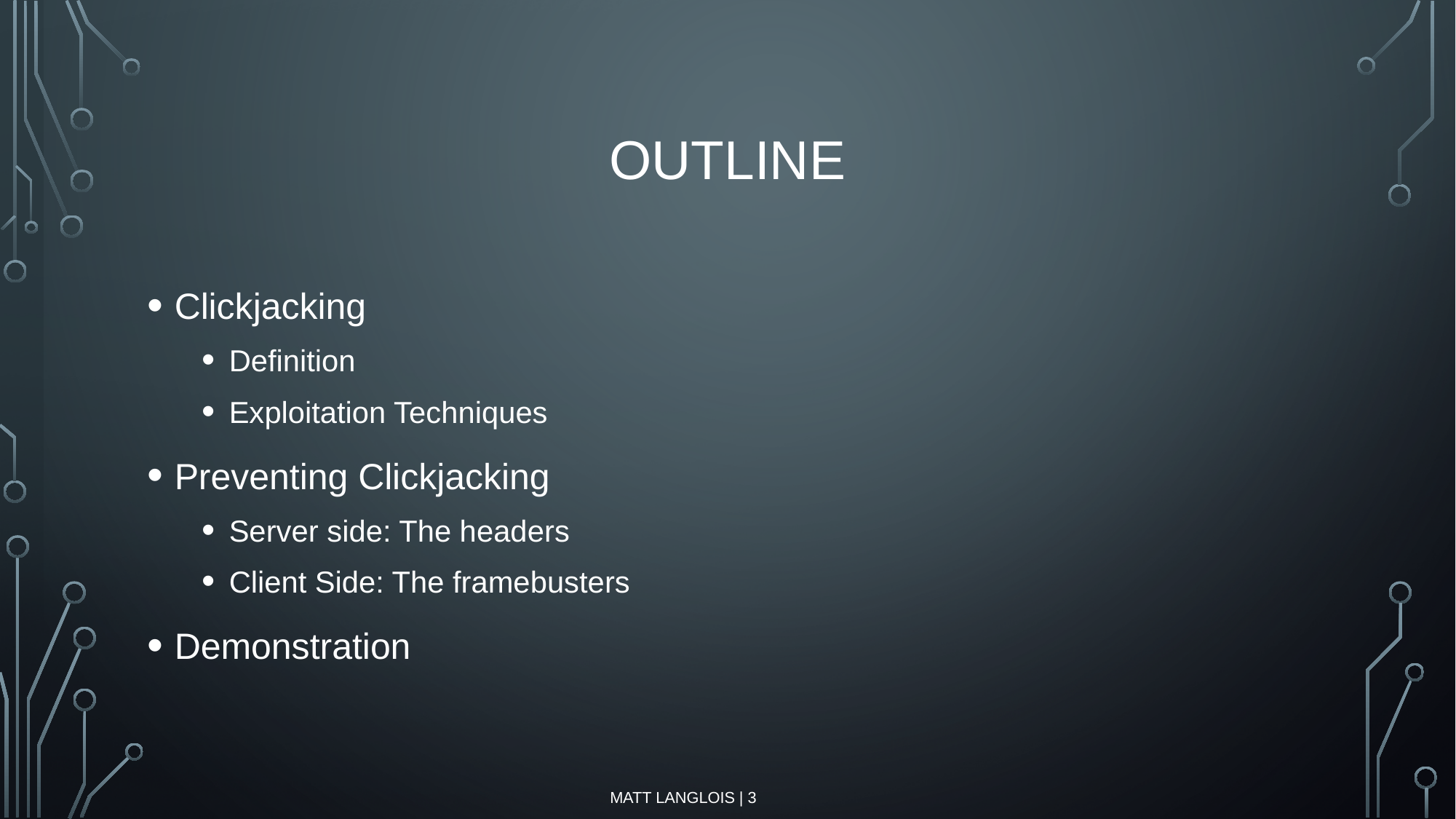

# Outline
Clickjacking
Definition
Exploitation Techniques
Preventing Clickjacking
Server side: The headers
Client Side: The framebusters
Demonstration
3
Matt Langlois |